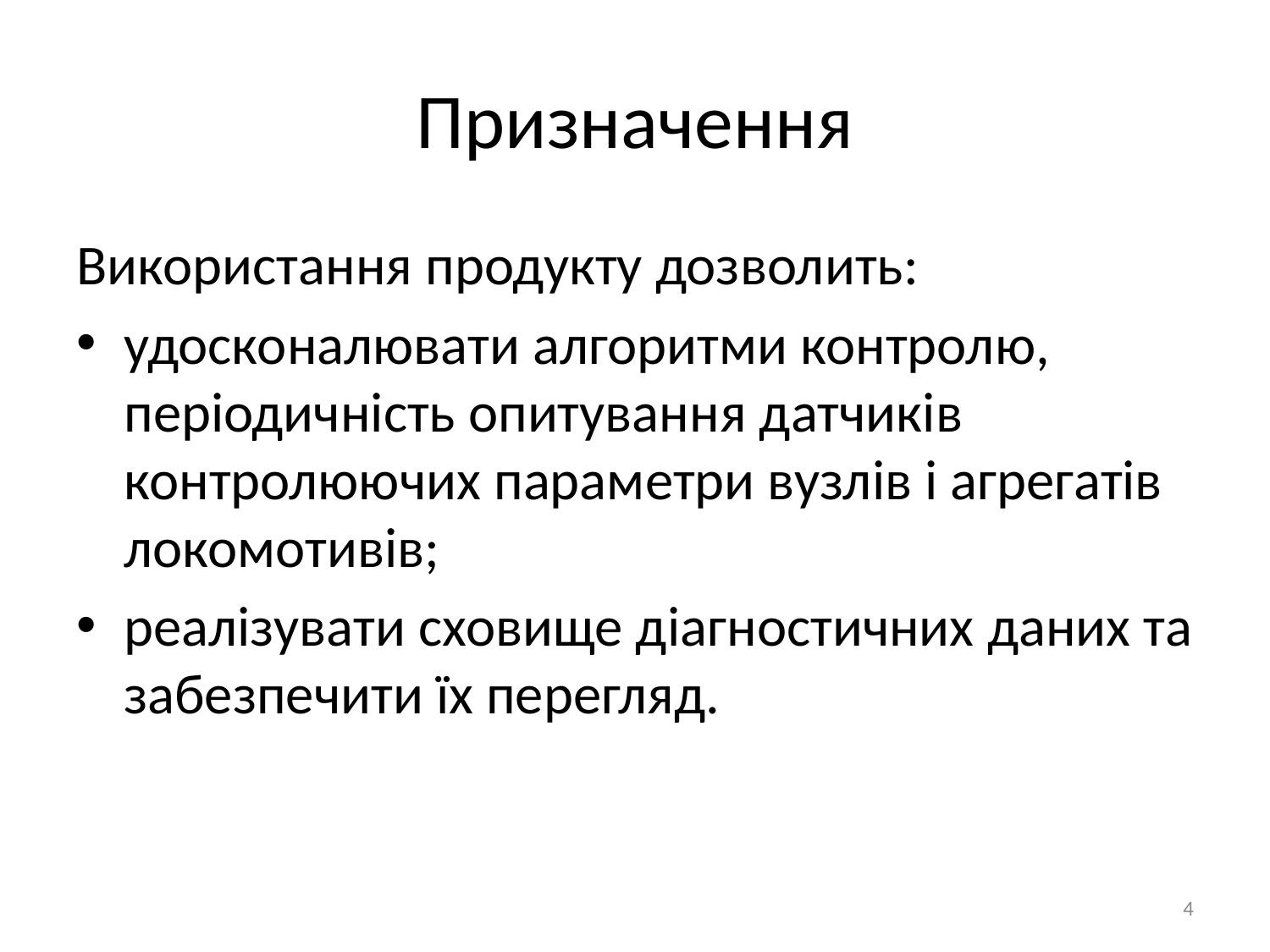

# Призначення
Використання продукту дозволить:
удосконалювати алгоритми контролю, періодичність опитування датчиків контролюючих параметри вузлів і агрегатів локомотивів;
реалізувати сховище діагностичних даних та забезпечити їх перегляд.
4